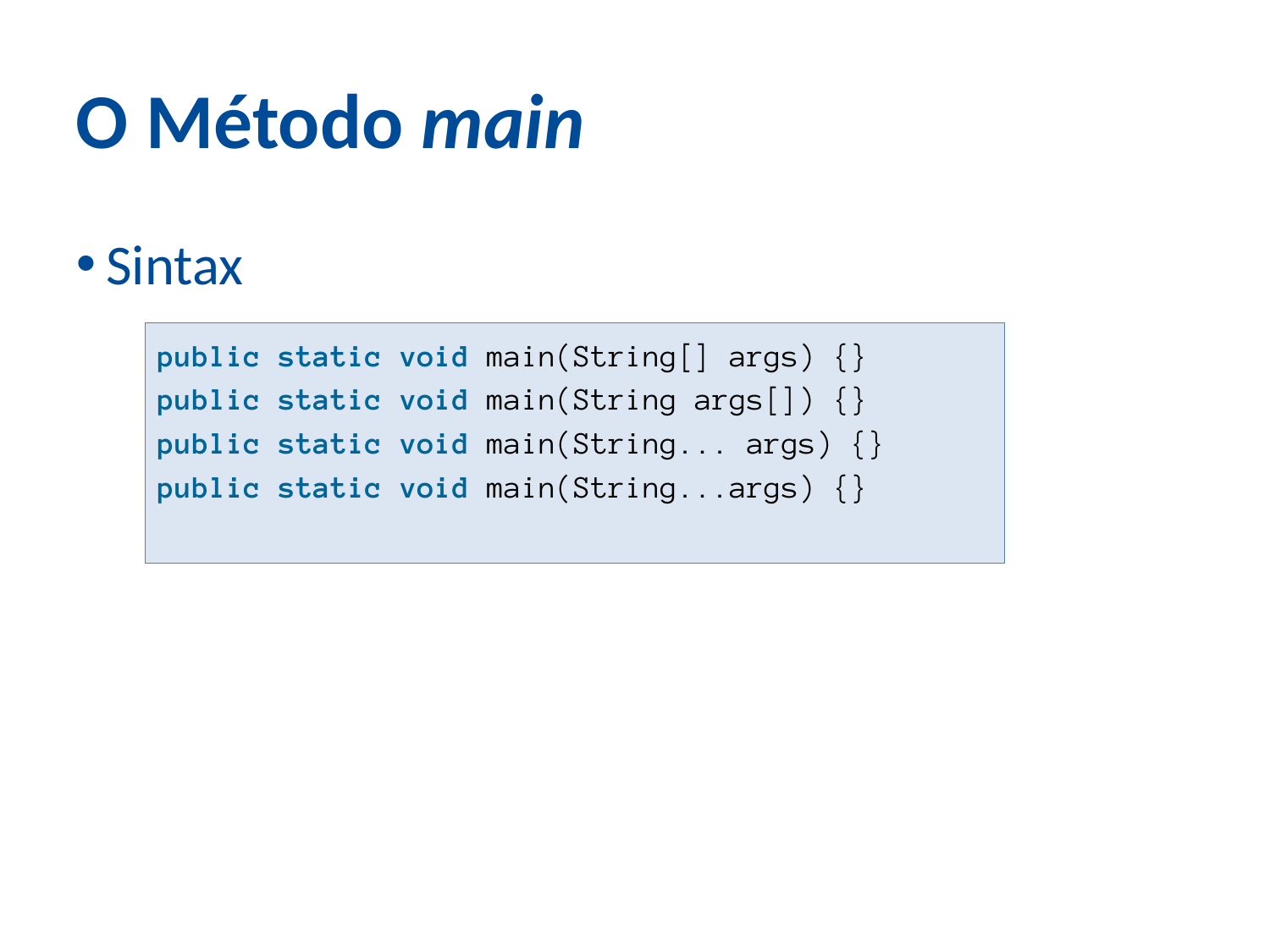

O Método main
Sintax
public static void main(String[] args) {}
public static void main(String args[]) {}
public static void main(String... args) {}
public static void main(String...args) {}